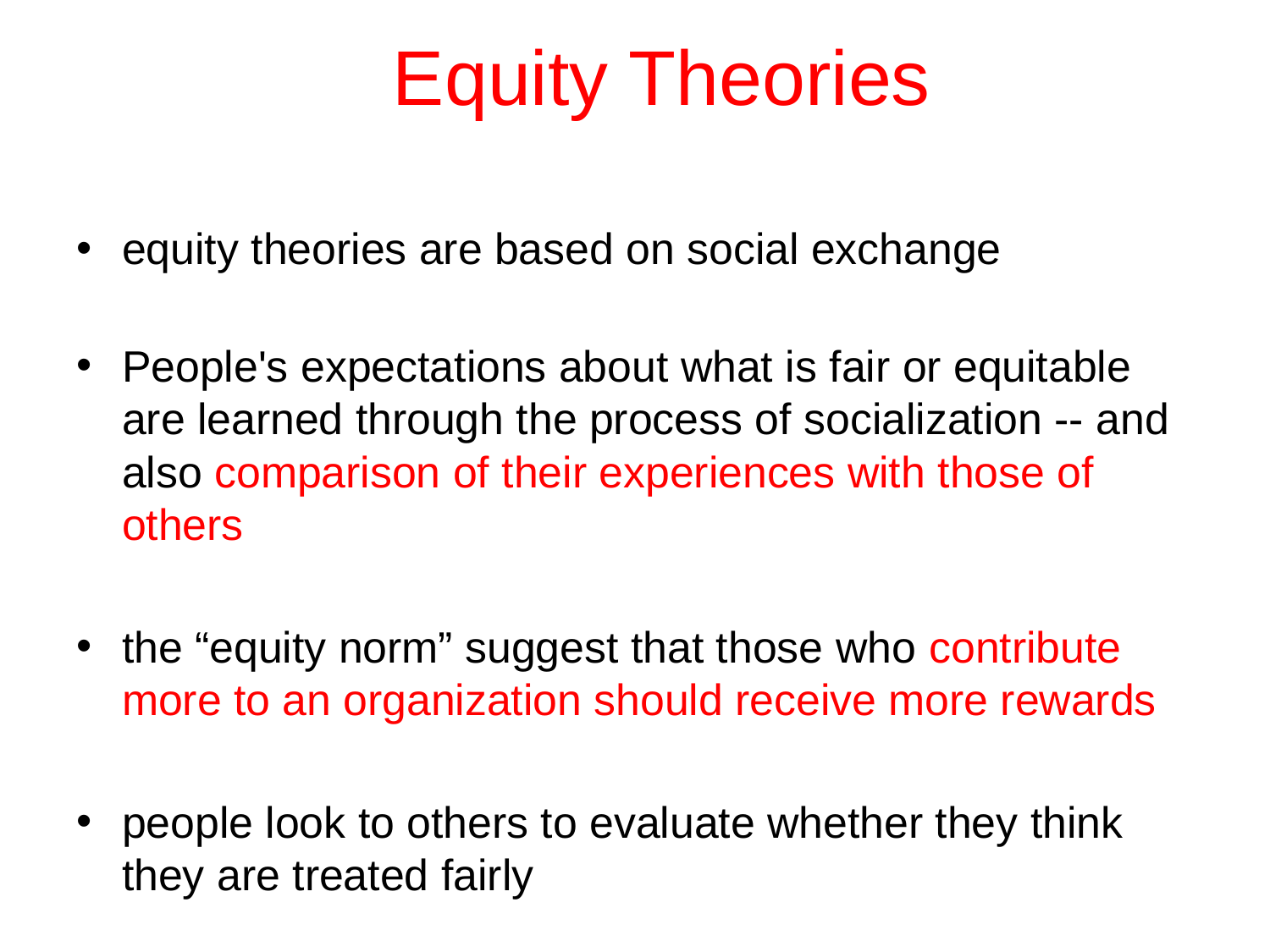

# Equity Theories

equity theories are based on social exchange

People's expectations about what is fair or equitable are learned through the process of socialization -- and also comparison of their experiences with those of others

the “equity norm” suggest that those who contribute more to an organization should receive more rewards

people look to others to evaluate whether they think they are treated fairly